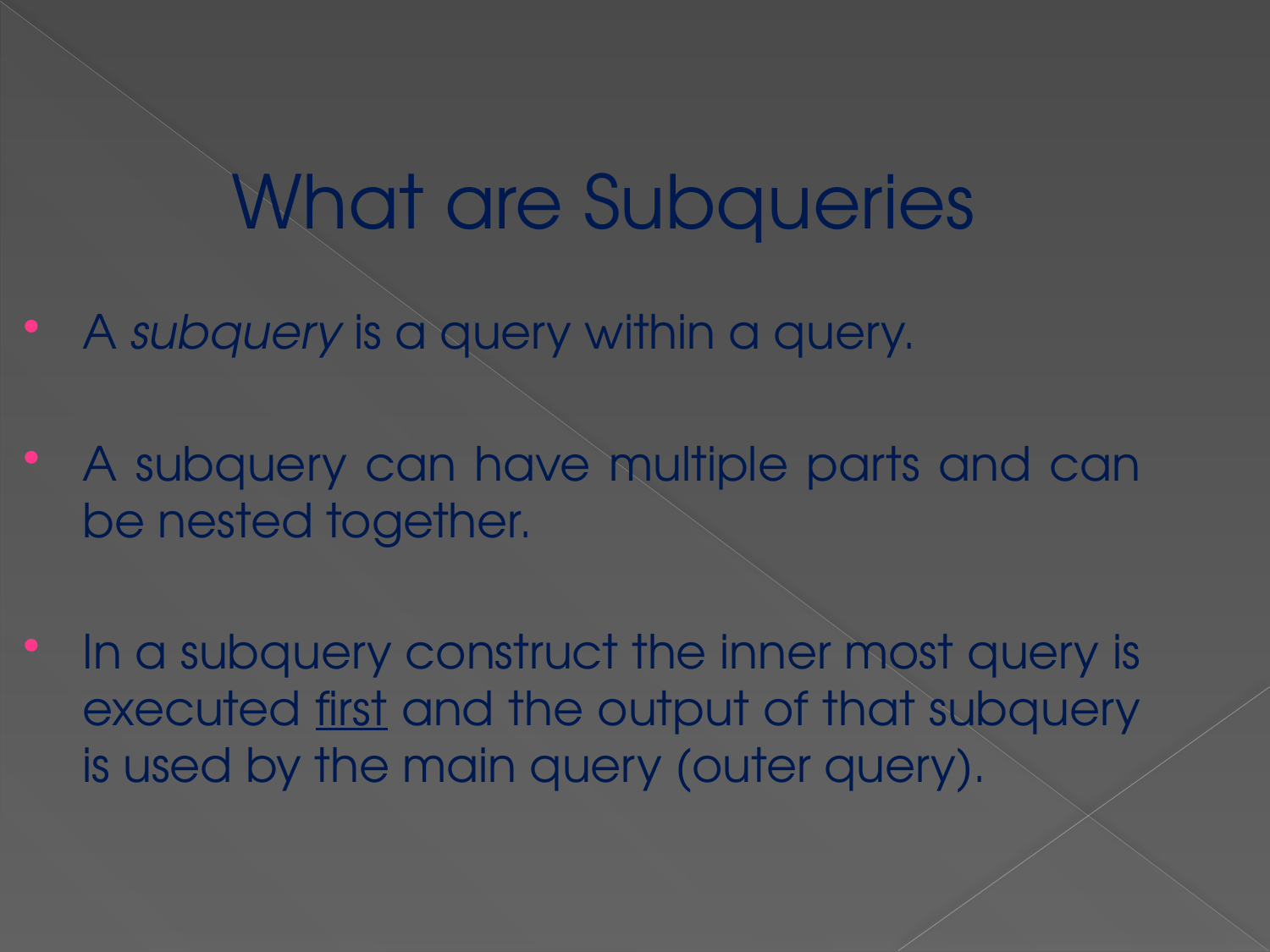

# What are Subqueries
A subquery is a query within a query.

A subquery can have multiple parts and can be nested together.

In a subquery construct the inner most query is executed first and the output of that subquery is used by the main query (outer query).